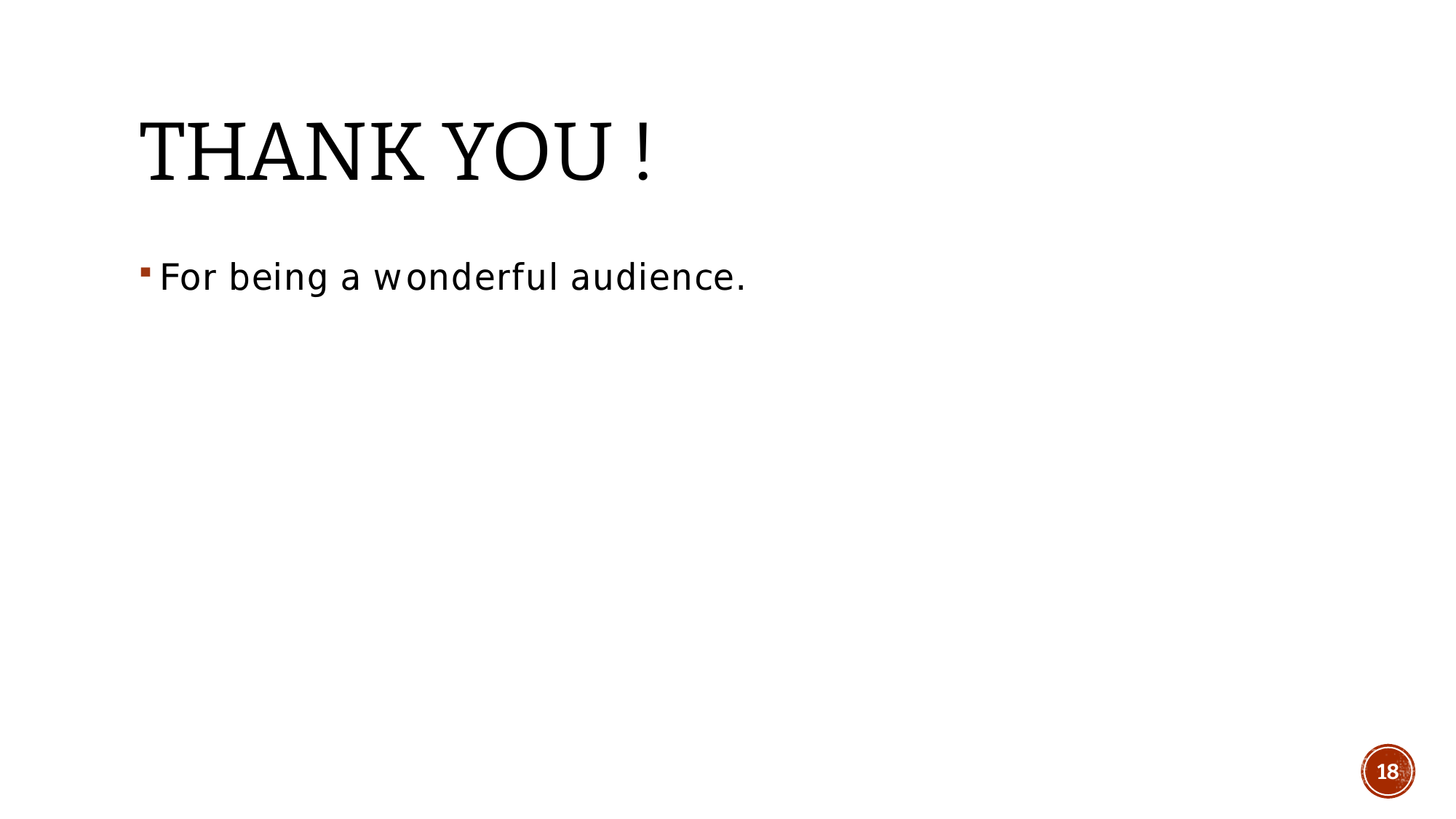

# Thank you !
For being a wonderful audience.
18